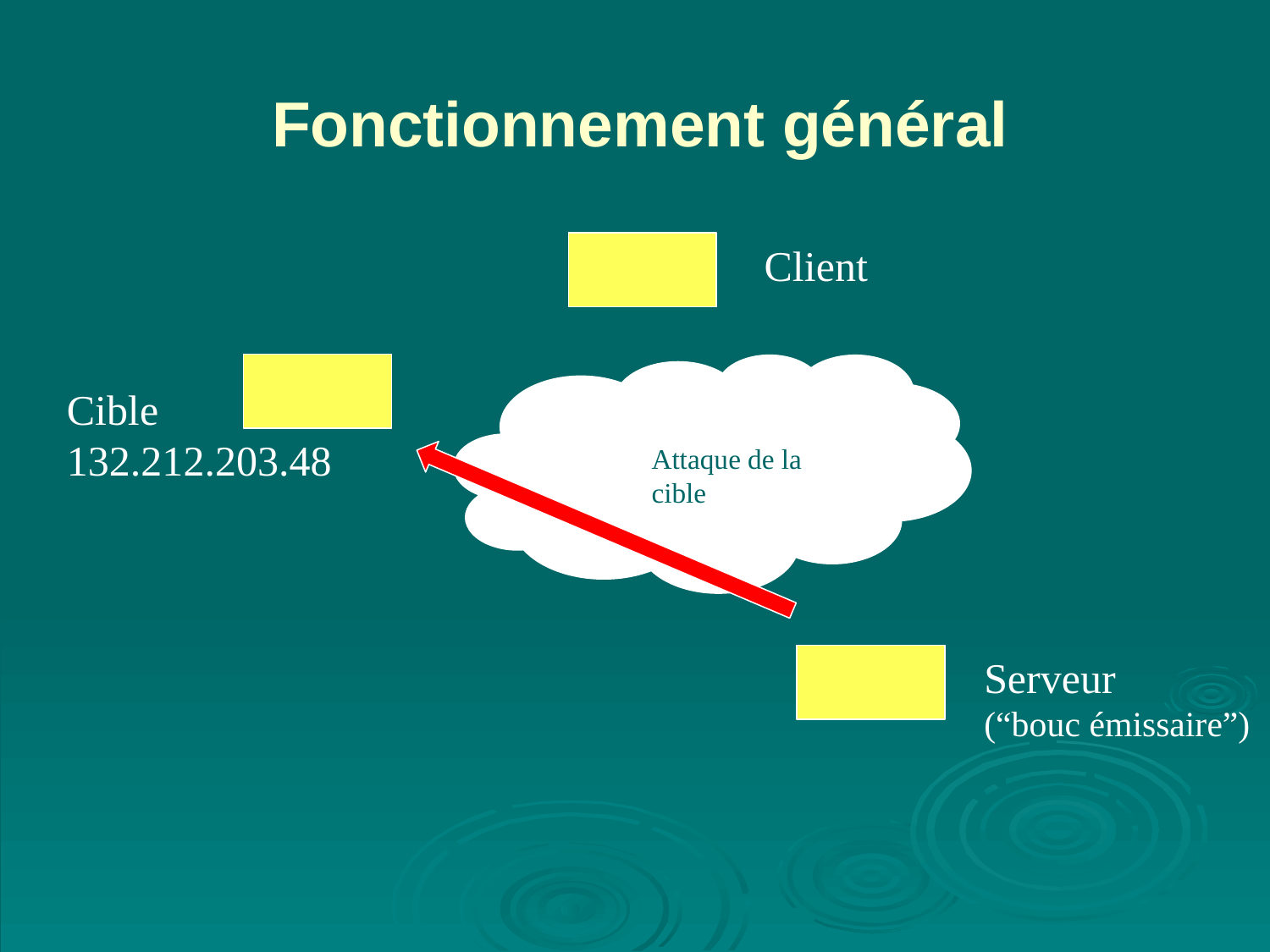

# Fonctionnement général

Client

Cible
132.212.203.48
Attaque de la
cible

Serveur
(“bouc émissaire”)